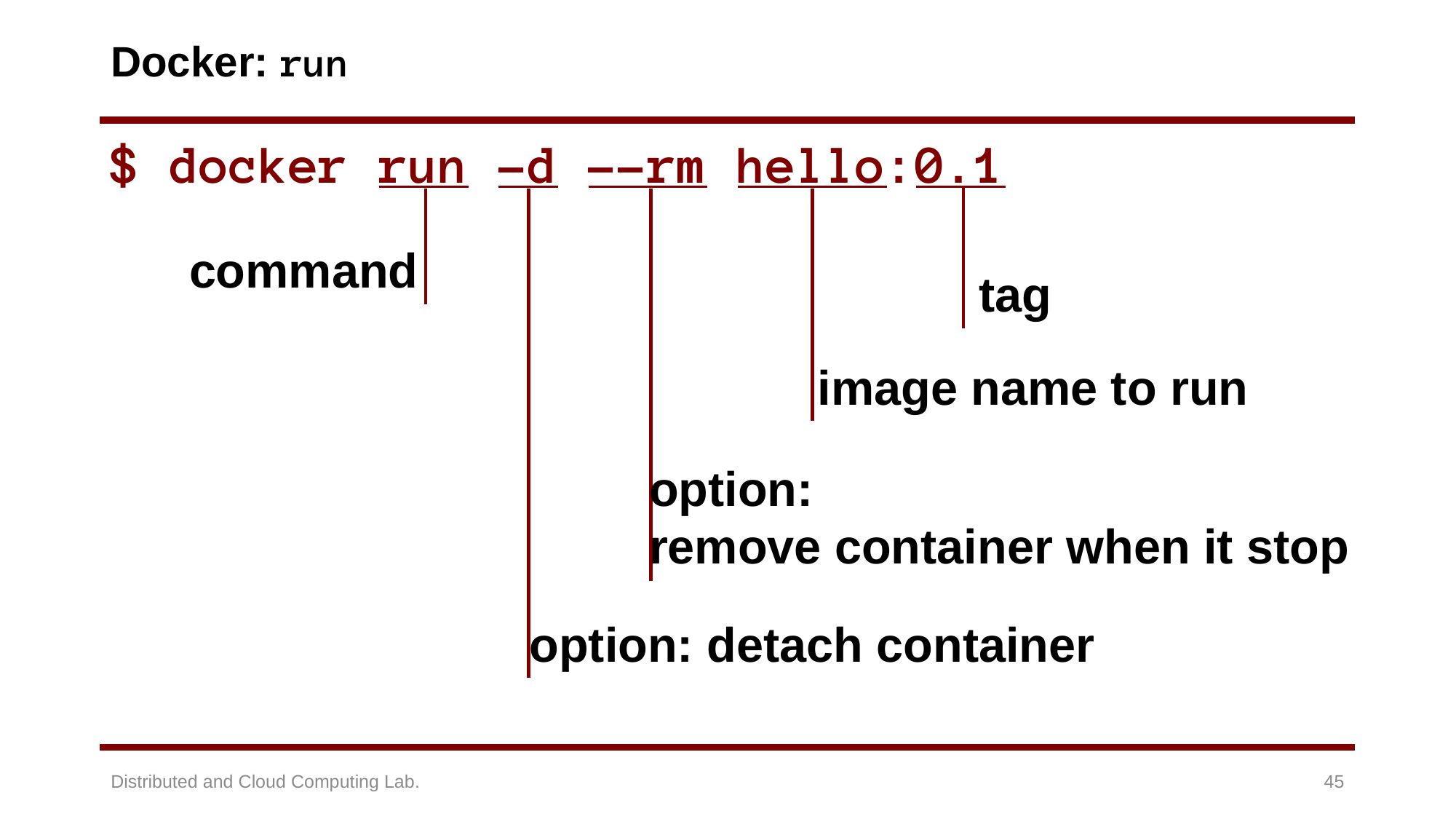

# Docker: run
$ docker run -d --rm hello:0.1
command
tag
image name to run
option:
remove container when it stop
option: detach container
Distributed and Cloud Computing Lab.
45